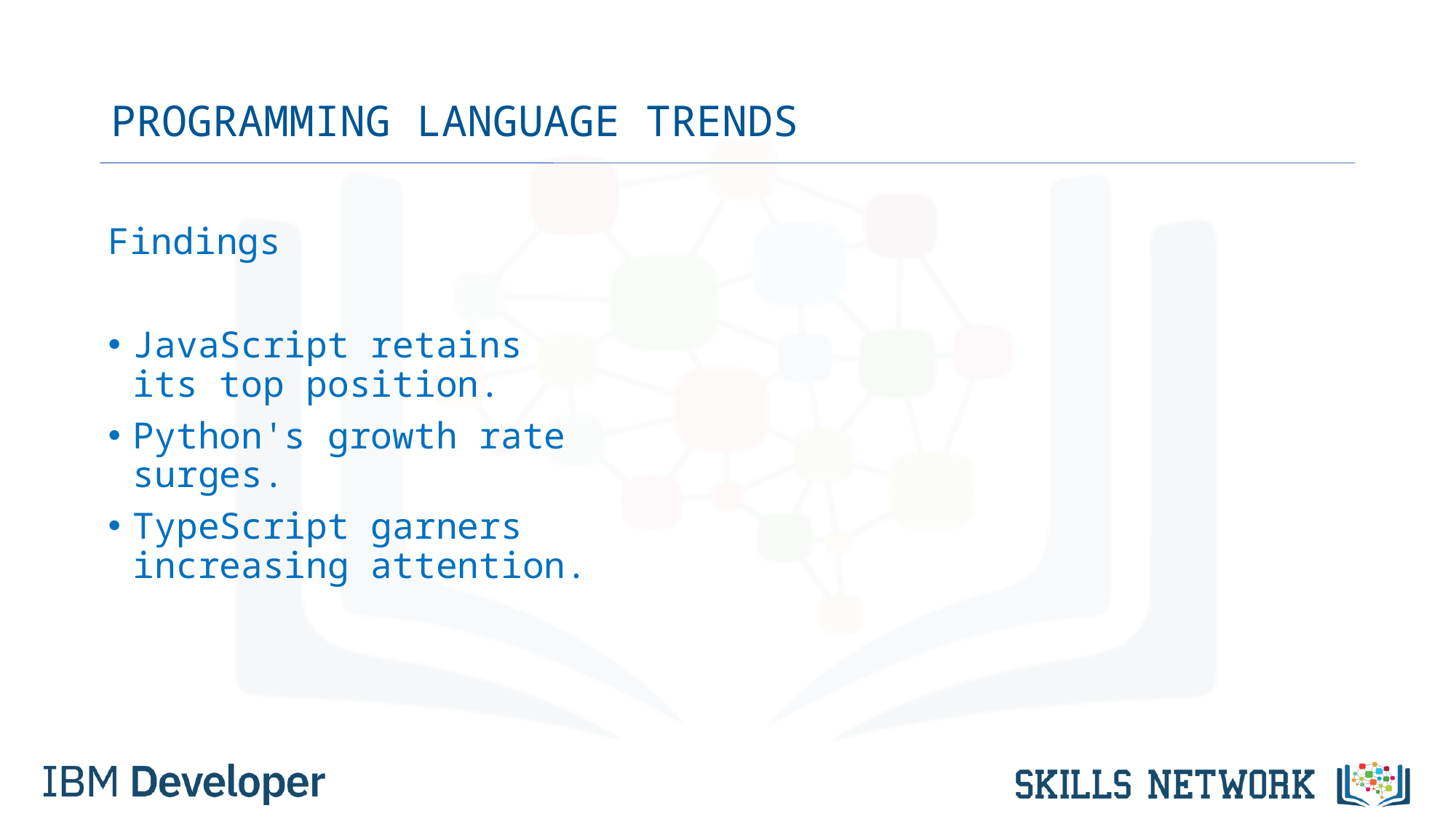

# PROGRAMMING LANGUAGE TRENDS
Findings

JavaScript retains its top position.
Python's growth rate surges.
TypeScript garners increasing attention.